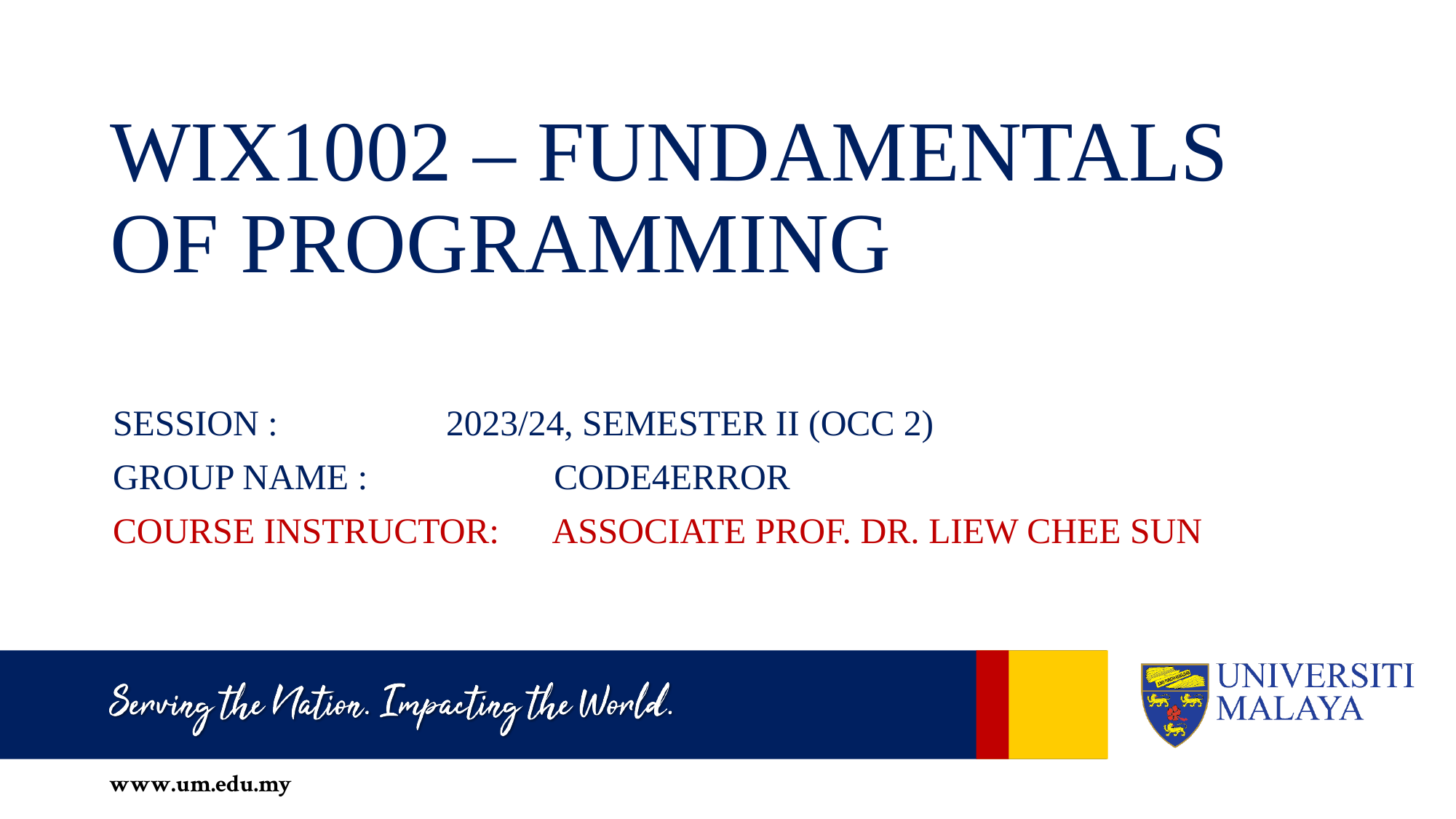

# WIX1002 – FUNDAMENTALS OF PROGRAMMING
SESSION :		 	 2023/24, SEMESTER II (OCC 2)
GROUP NAME : 	 	 CODE4ERROR
COURSE INSTRUCTOR: 	 ASSOCIATE PROF. DR. LIEW CHEE SUN